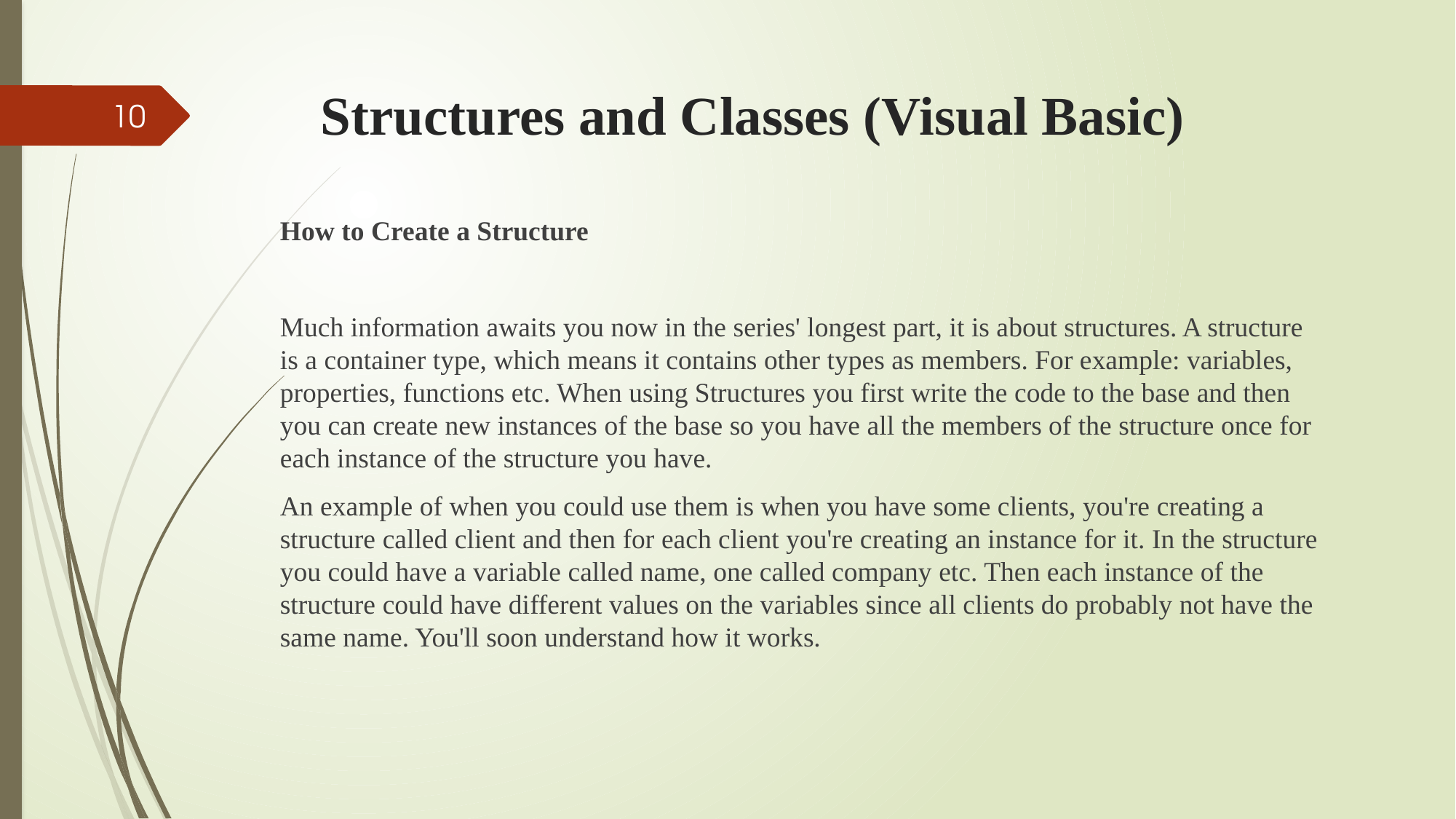

# Structures and Classes (Visual Basic)
10
How to Create a Structure

Much information awaits you now in the series' longest part, it is about structures. A structure is a container type, which means it contains other types as members. For example: variables, properties, functions etc. When using Structures you first write the code to the base and then you can create new instances of the base so you have all the members of the structure once for each instance of the structure you have.
An example of when you could use them is when you have some clients, you're creating a structure called client and then for each client you're creating an instance for it. In the structure you could have a variable called name, one called company etc. Then each instance of the structure could have different values on the variables since all clients do probably not have the same name. You'll soon understand how it works.